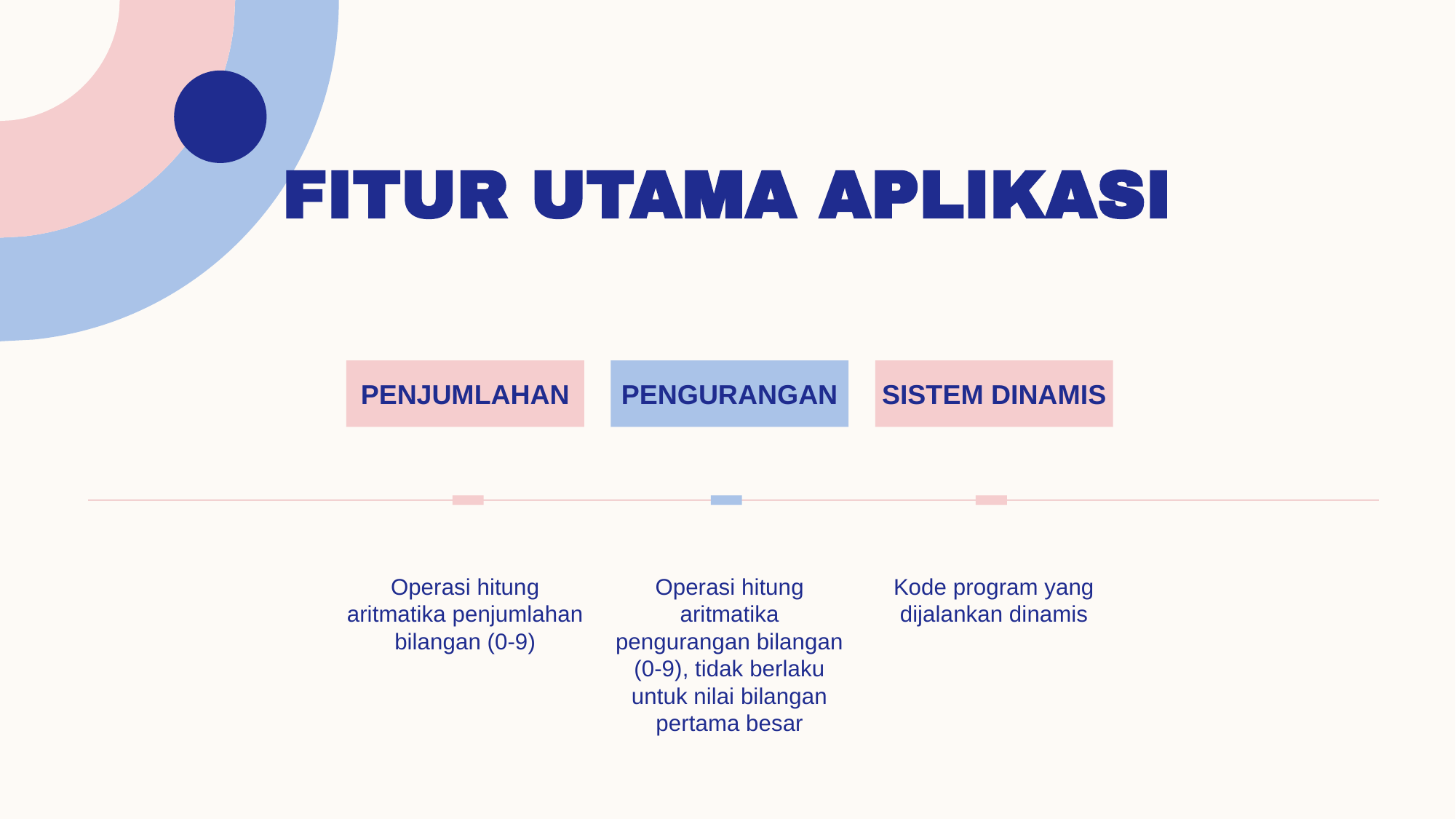

# FITUR utama APLIKASI
penjumlahan
pengurangan
Sistem dinamis

Operasi hitung aritmatika penjumlahan bilangan (0-9)
Operasi hitung aritmatika pengurangan bilangan (0-9), tidak berlaku untuk nilai bilangan pertama besar
Kode program yang dijalankan dinamis